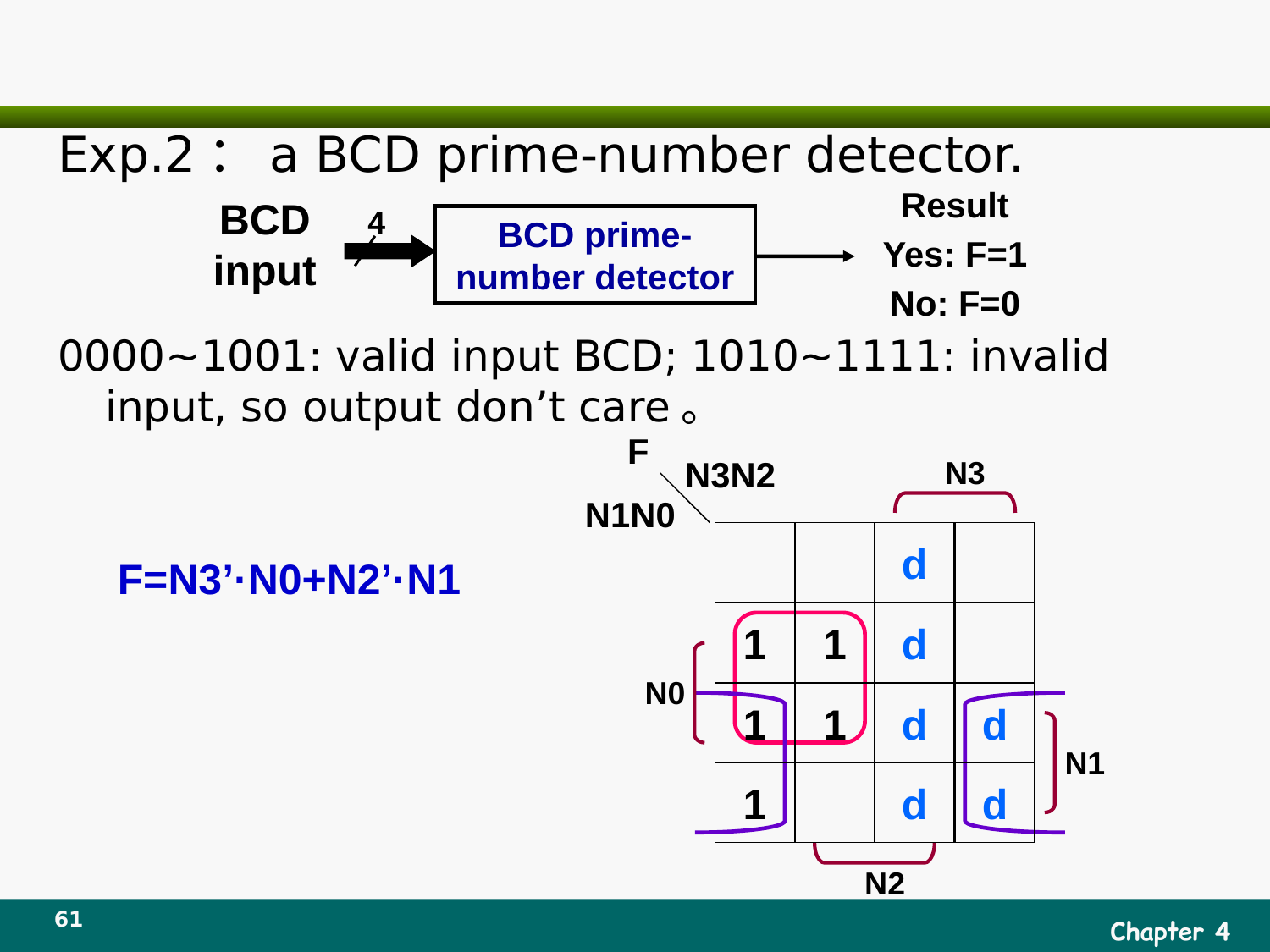

#
Exp.2：a BCD prime-number detector.

0000~1001: valid input BCD; 1010~1111: invalid input, so output don’t care。
Result
Yes: F=1
No: F=0
BCD input
4

BCD prime-number detector

F
N3N2

N3
N1N0

d

1
1
d

1
1
d
d

1

d
d

N0

N1

N2
F=N3’·N0+N2’·N1

61
Chapter 4